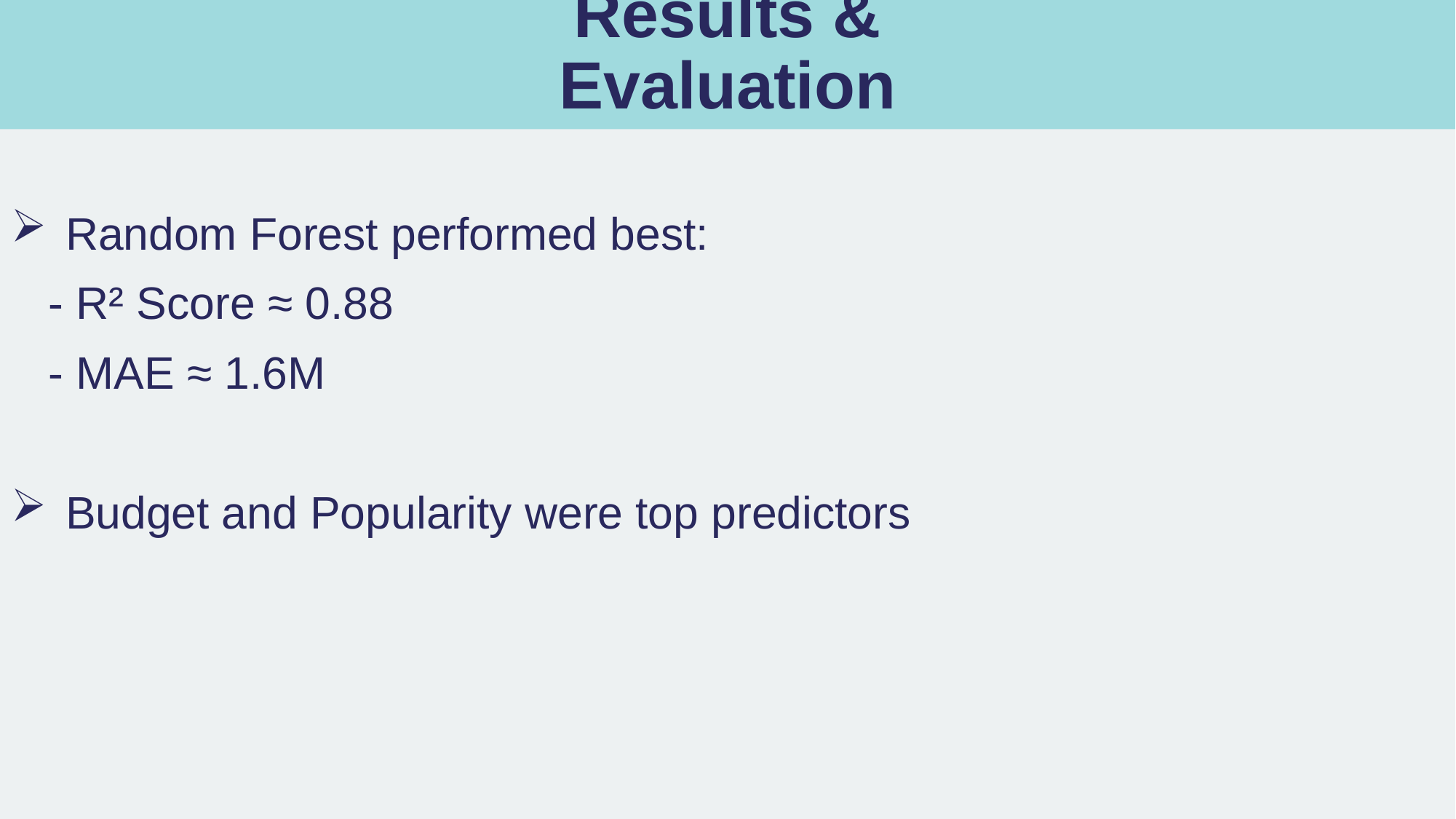

# Results & Evaluation

Random Forest performed best:
   - R² Score ≈ 0.88
   - MAE ≈ 1.6M

Budget and Popularity were top predictors